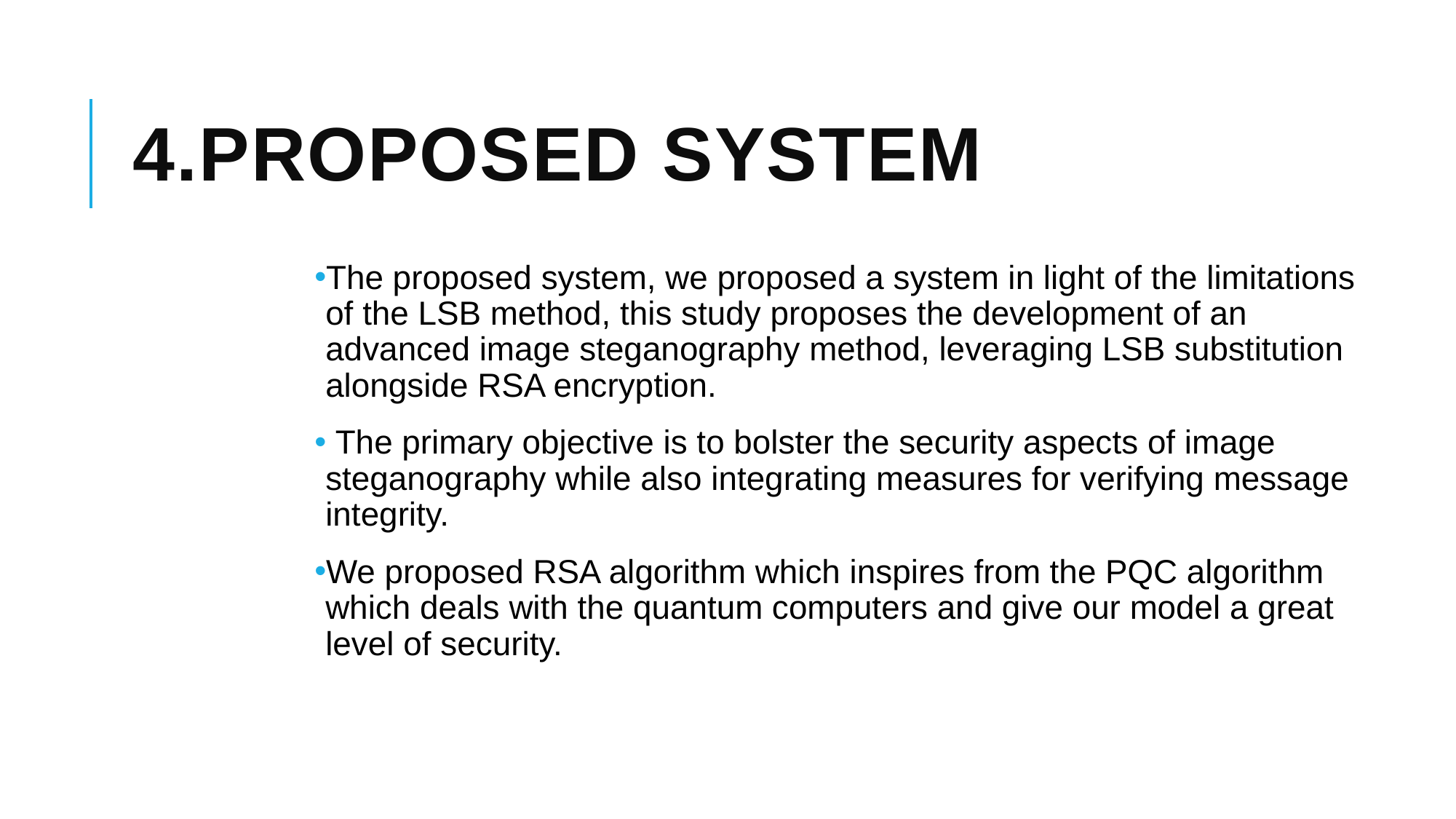

# 4.Proposed system
The proposed system, we proposed a system in light of the limitations of the LSB method, this study proposes the development of an advanced image steganography method, leveraging LSB substitution alongside RSA encryption.
 The primary objective is to bolster the security aspects of image steganography while also integrating measures for verifying message integrity.
We proposed RSA algorithm which inspires from the PQC algorithm which deals with the quantum computers and give our model a great level of security.